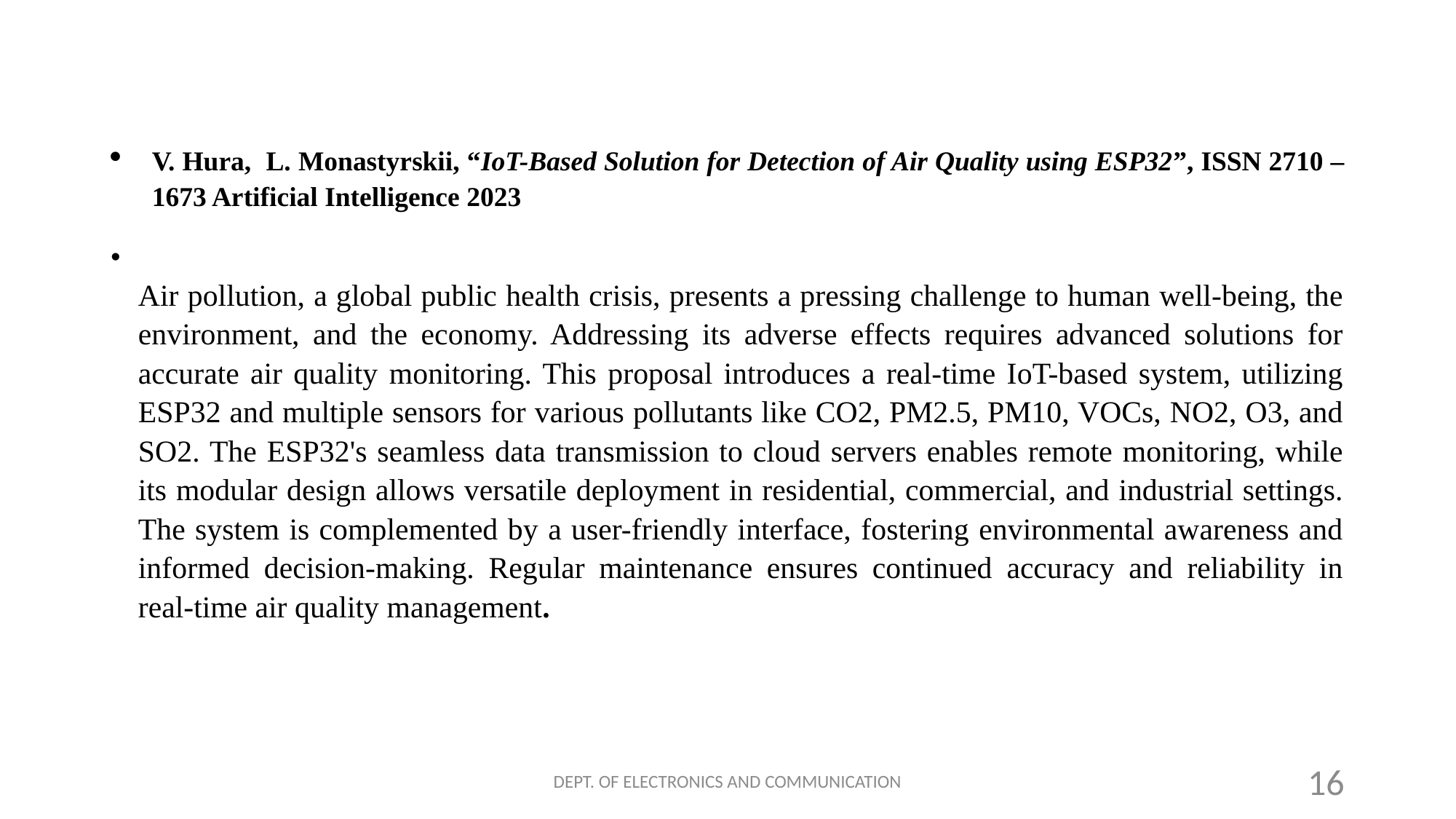

#
V. Hura,  L. Monastyrskii, “IoT-Based Solution for Detection of Air Quality using ESP32”, ISSN 2710 – 1673 Artificial Intelligence 2023
Air pollution, a global public health crisis, presents a pressing challenge to human well-being, the environment, and the economy. Addressing its adverse effects requires advanced solutions for accurate air quality monitoring. This proposal introduces a real-time IoT-based system, utilizing ESP32 and multiple sensors for various pollutants like CO2, PM2.5, PM10, VOCs, NO2, O3, and SO2. The ESP32's seamless data transmission to cloud servers enables remote monitoring, while its modular design allows versatile deployment in residential, commercial, and industrial settings. The system is complemented by a user-friendly interface, fostering environmental awareness and informed decision-making. Regular maintenance ensures continued accuracy and reliability in real-time air quality management.

DEPT. OF ELECTRONICS AND COMMUNICATION
16